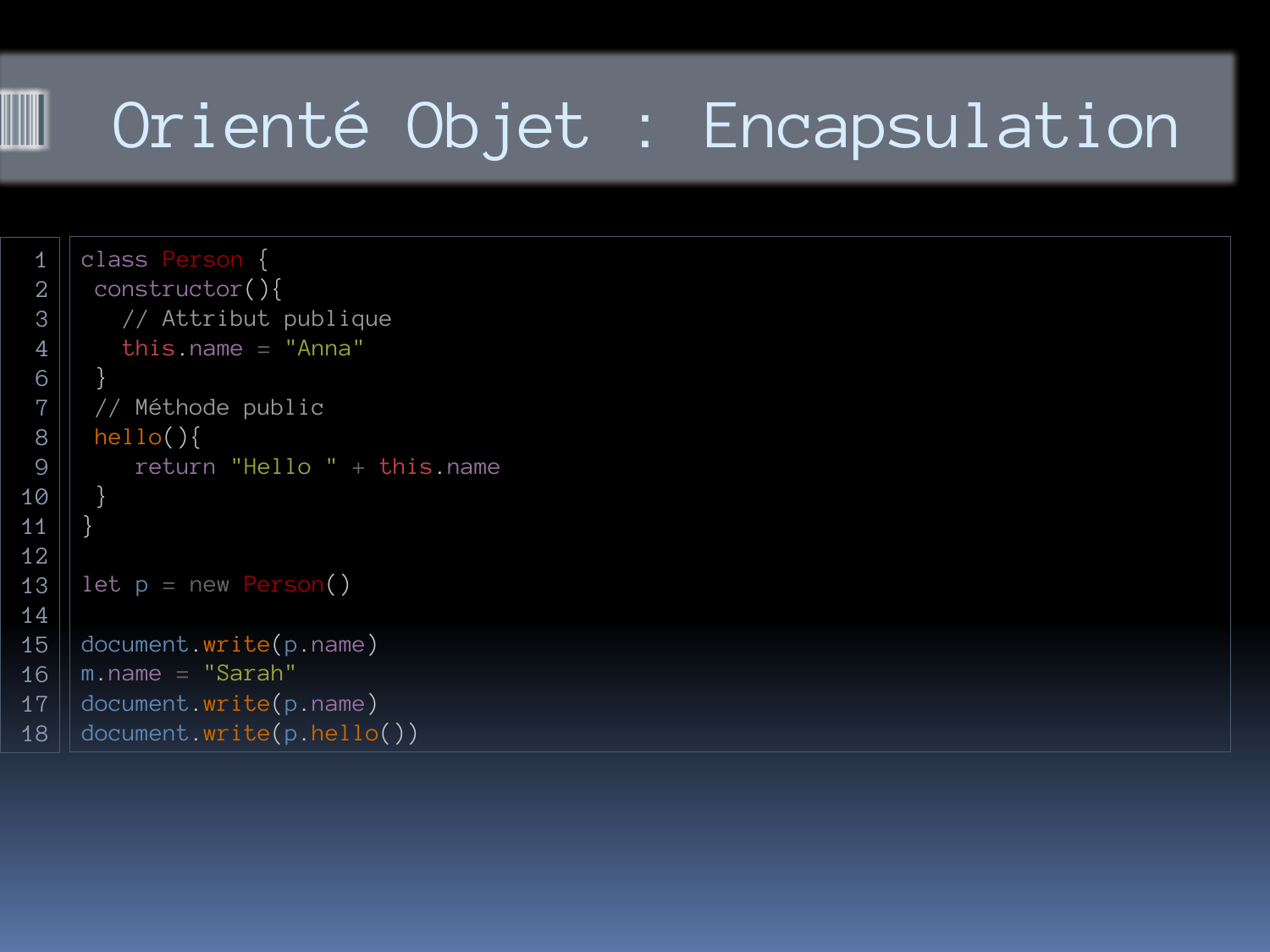

# Orienté Objet : Encapsulation
class Person {
 constructor(){
   // Attribut publique
   this.name = "Anna"
 }
 // Méthode public
 hello(){
    return "Hello " + this.name
 }
}

let p = new Person()

document.write(p.name)
m.name = "Sarah"
document.write(p.name)
document.write(p.hello())
1
2
3
4
6
7
8
9
10
11
12
13
14
15
16
17
18